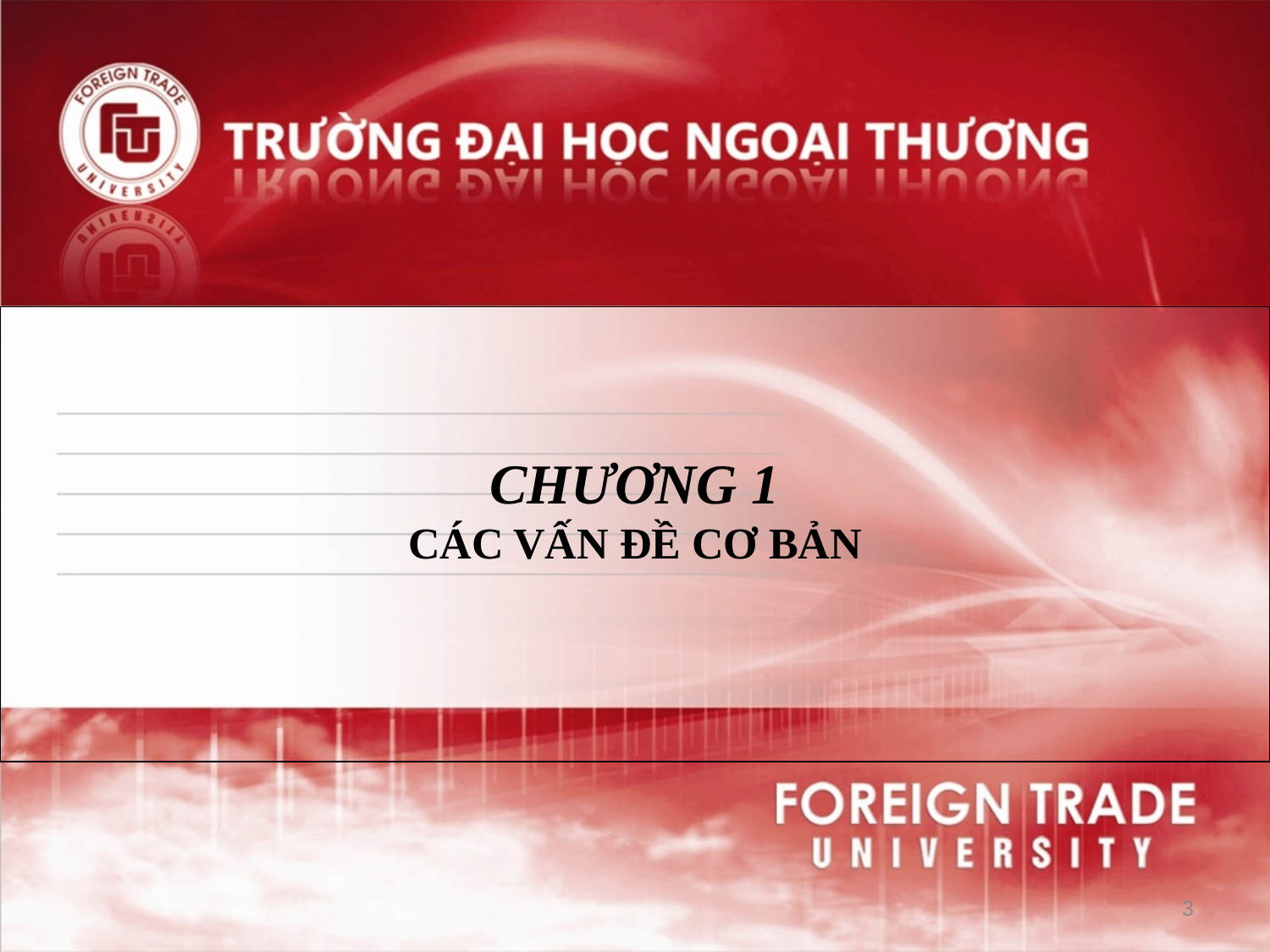

CHƯƠNG 1
CÁC VẤN ĐỀ CƠ BẢN
3